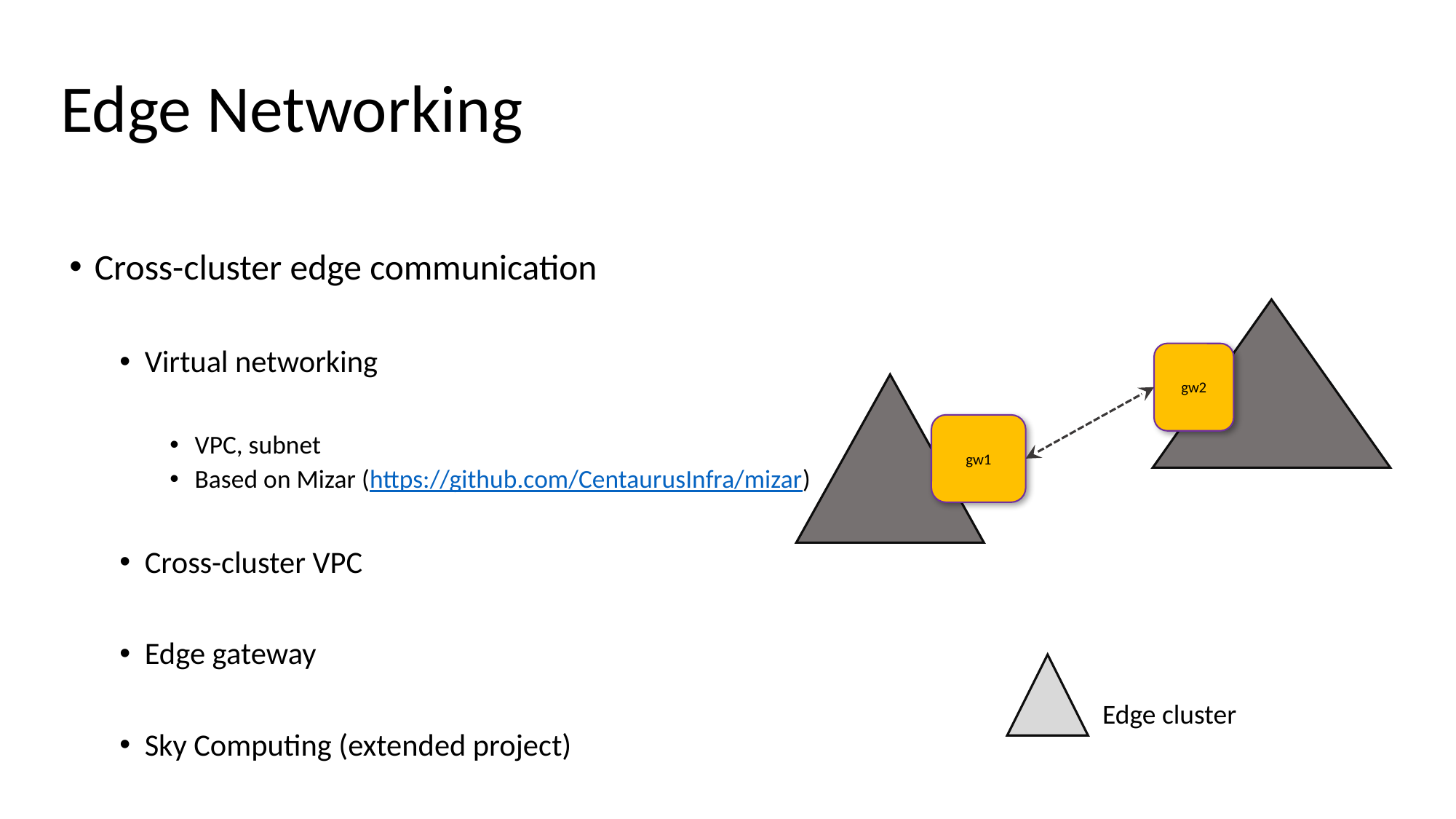

# Edge Networking

Cross-cluster edge communication

Virtual networking

VPC, subnet
Based on Mizar (https://github.com/CentaurusInfra/mizar)

Cross-cluster VPC

Edge gateway

Sky Computing (extended project)

gw2

gw1

Edge cluster